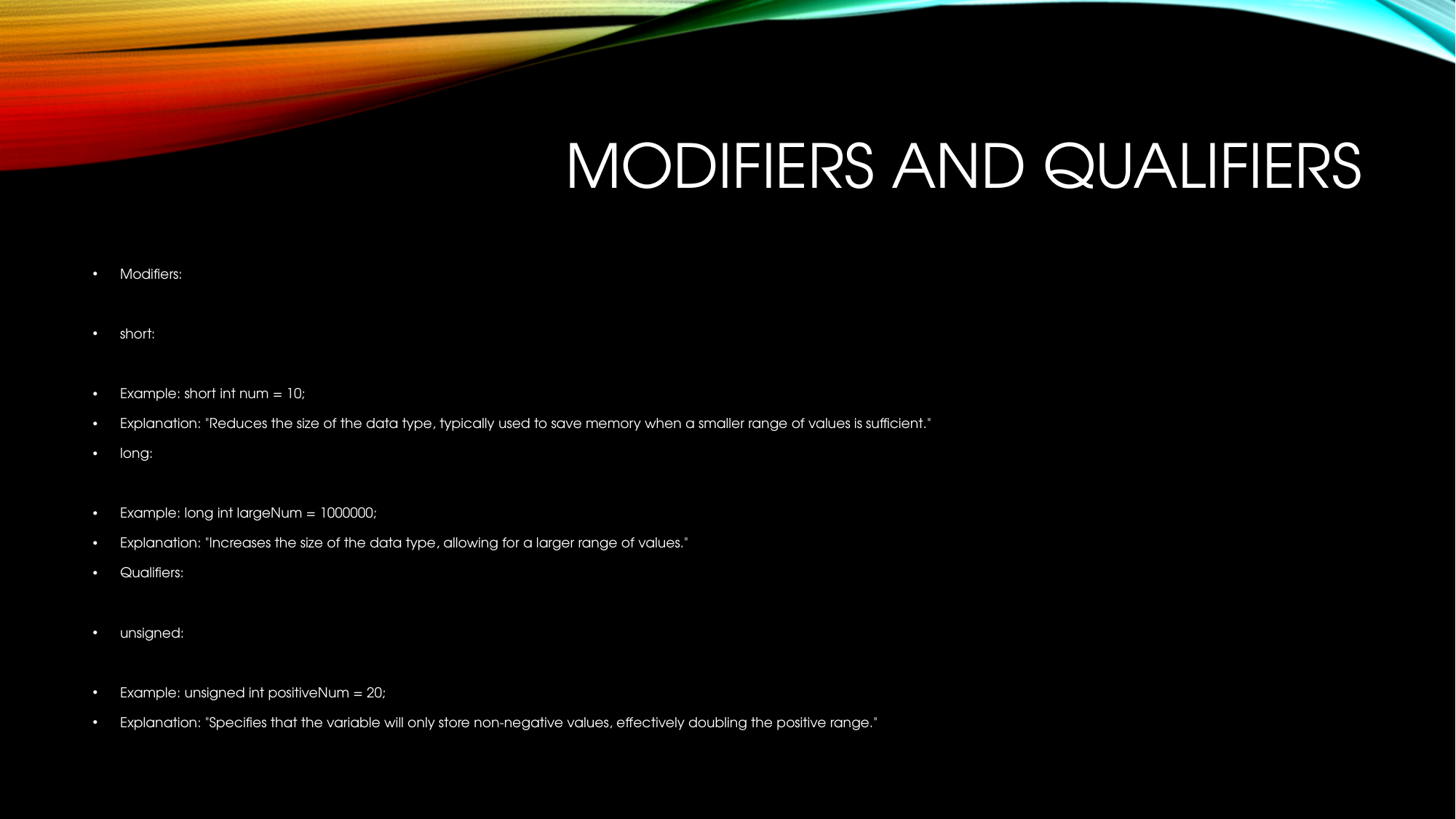

# Modifiers and Qualifiers
Modifiers:

short:

Example: short int num = 10;
Explanation: "Reduces the size of the data type, typically used to save memory when a smaller range of values is sufficient."
long:

Example: long int largeNum = 1000000;
Explanation: "Increases the size of the data type, allowing for a larger range of values."
Qualifiers:

unsigned:

Example: unsigned int positiveNum = 20;
Explanation: "Specifies that the variable will only store non-negative values, effectively doubling the positive range."